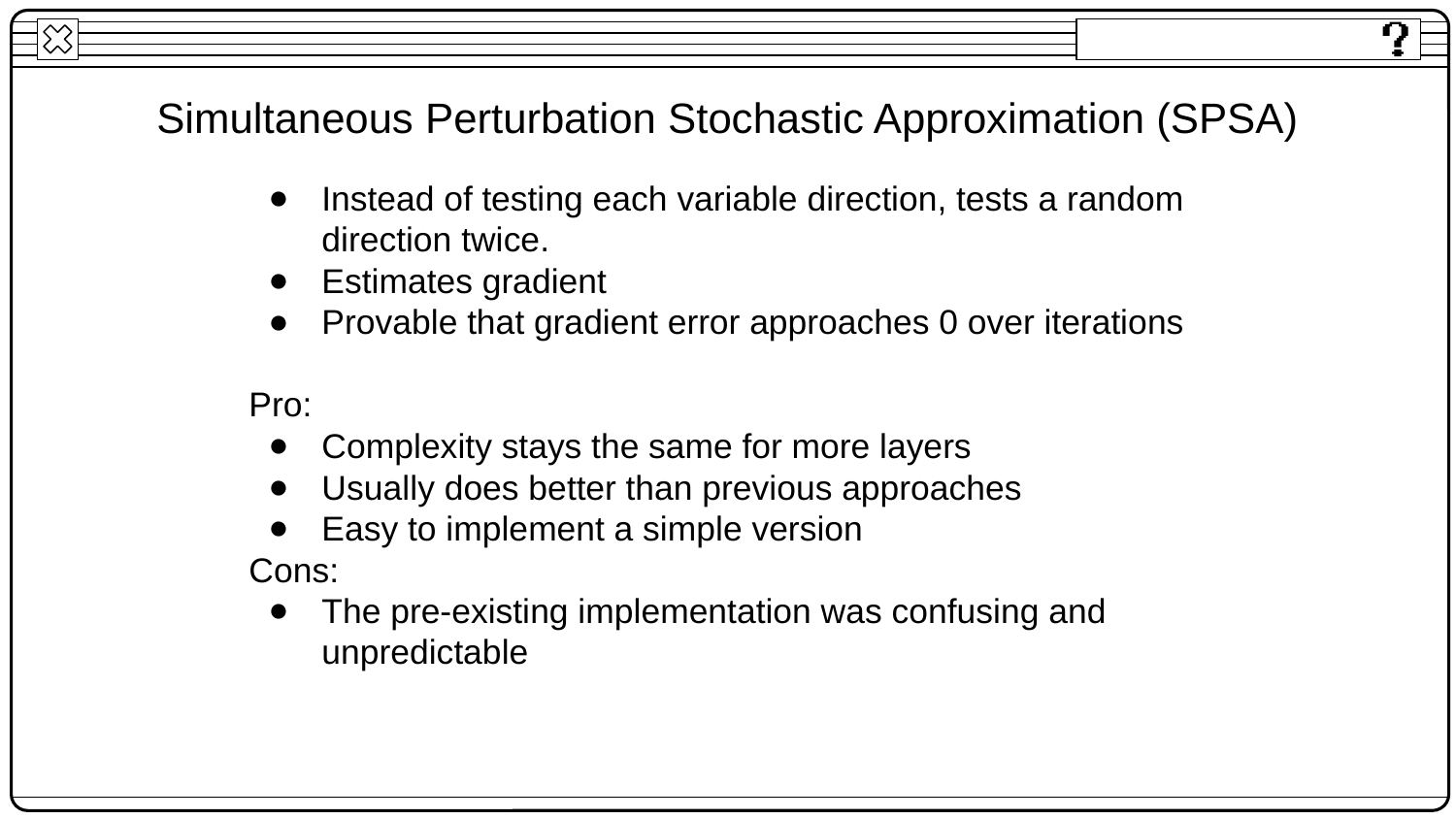

# Simultaneous Perturbation Stochastic Approximation (SPSA)
Instead of testing each variable direction, tests a random direction twice.
Estimates gradient
Provable that gradient error approaches 0 over iterations

Pro:
Complexity stays the same for more layers
Usually does better than previous approaches
Easy to implement a simple version
Cons:
The pre-existing implementation was confusing and unpredictable